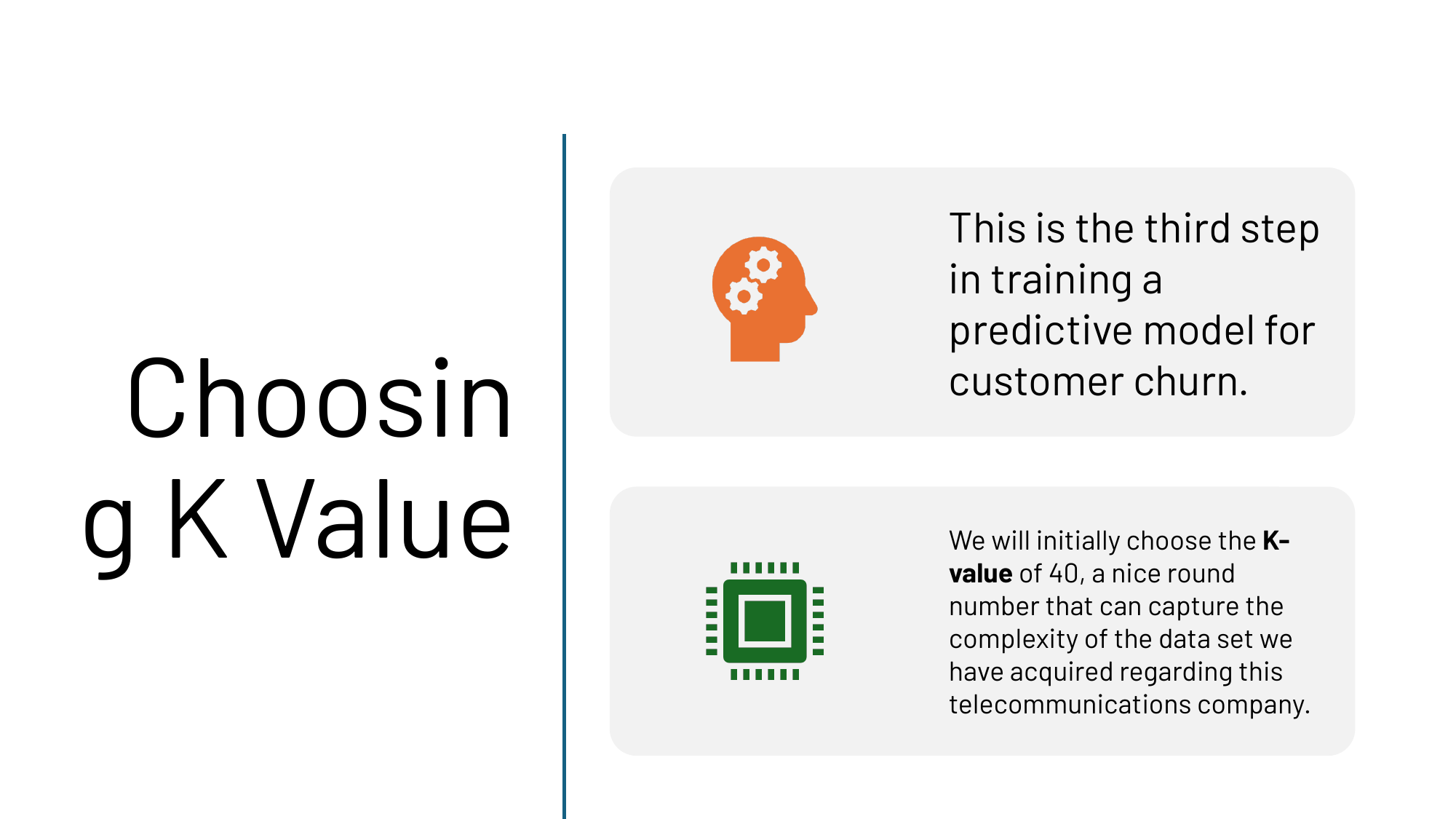

# Choosing K Value
This is the third step in training a predictive model for customer churn.
We will initially choose the K-value of 40, a nice round number that can capture the complexity of the data set we have acquired regarding this telecommunications company.